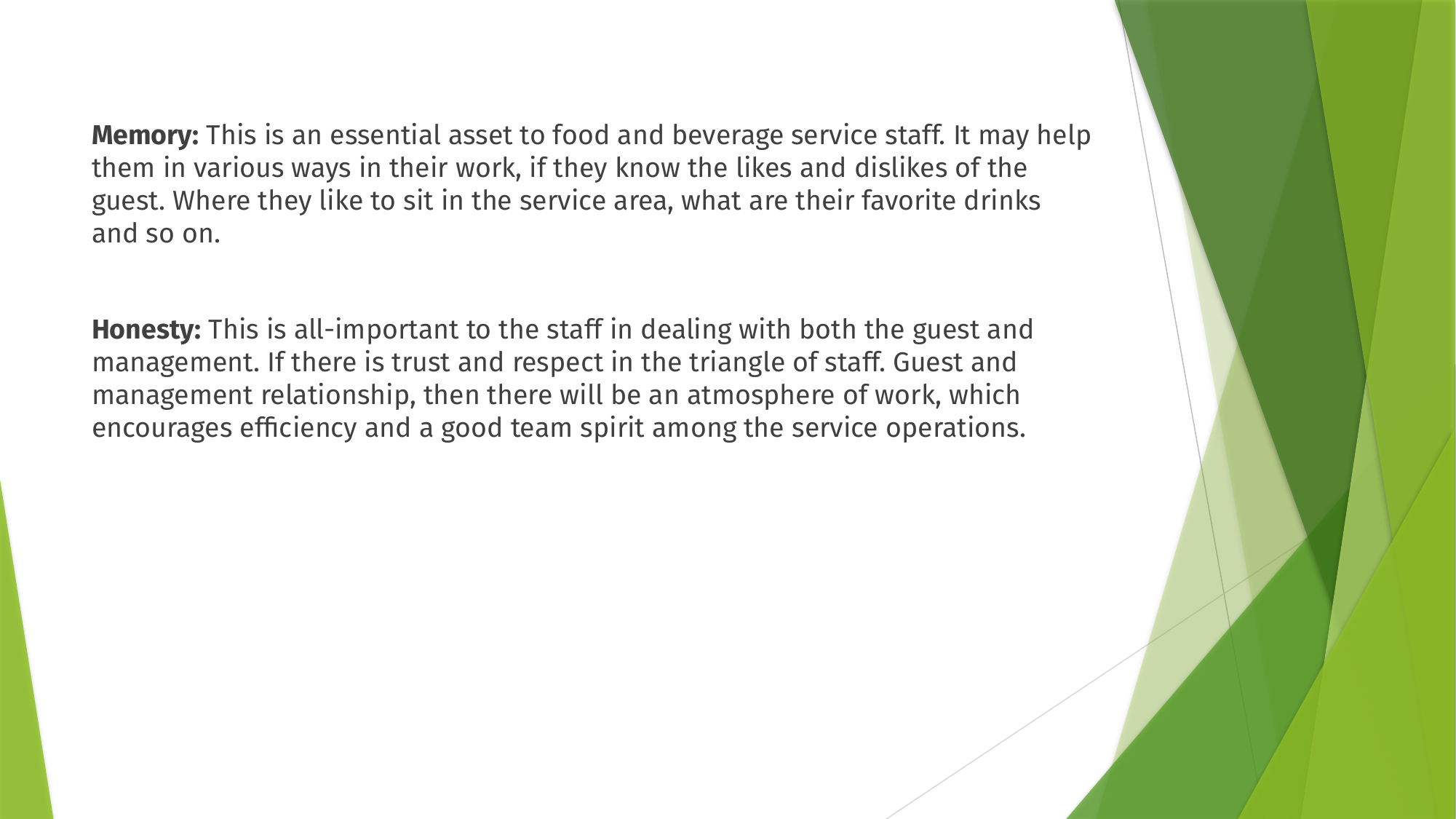

Memory: This is an essential asset to food and beverage service staff. It may help them in various ways in their work, if they know the likes and dislikes of the guest. Where they like to sit in the service area, what are their favorite drinks and so on.

Honesty: This is all-important to the staff in dealing with both the guest and management. If there is trust and respect in the triangle of staff. Guest and management relationship, then there will be an atmosphere of work, which encourages efficiency and a good team spirit among the service operations.